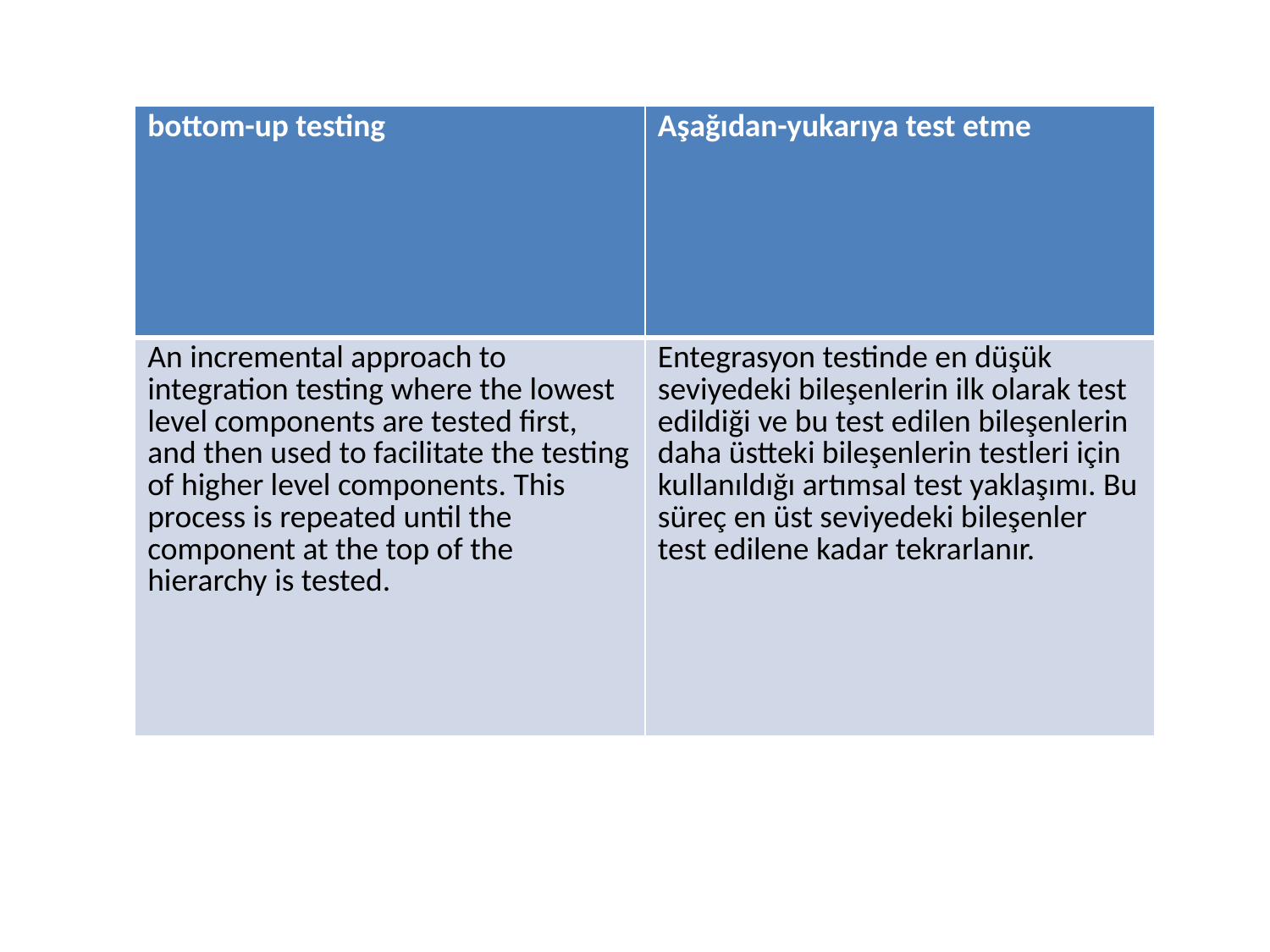

| bottom-up testing | Aşağıdan-yukarıya test etme |
| --- | --- |
| An incremental approach to integration testing where the lowest level components are tested first, and then used to facilitate the testing of higher level components. This process is repeated until the component at the top of the hierarchy is tested. | Entegrasyon testinde en düşük seviyedeki bileşenlerin ilk olarak test edildiği ve bu test edilen bileşenlerin daha üstteki bileşenlerin testleri için kullanıldığı artımsal test yaklaşımı. Bu süreç en üst seviyedeki bileşenler test edilene kadar tekrarlanır. |